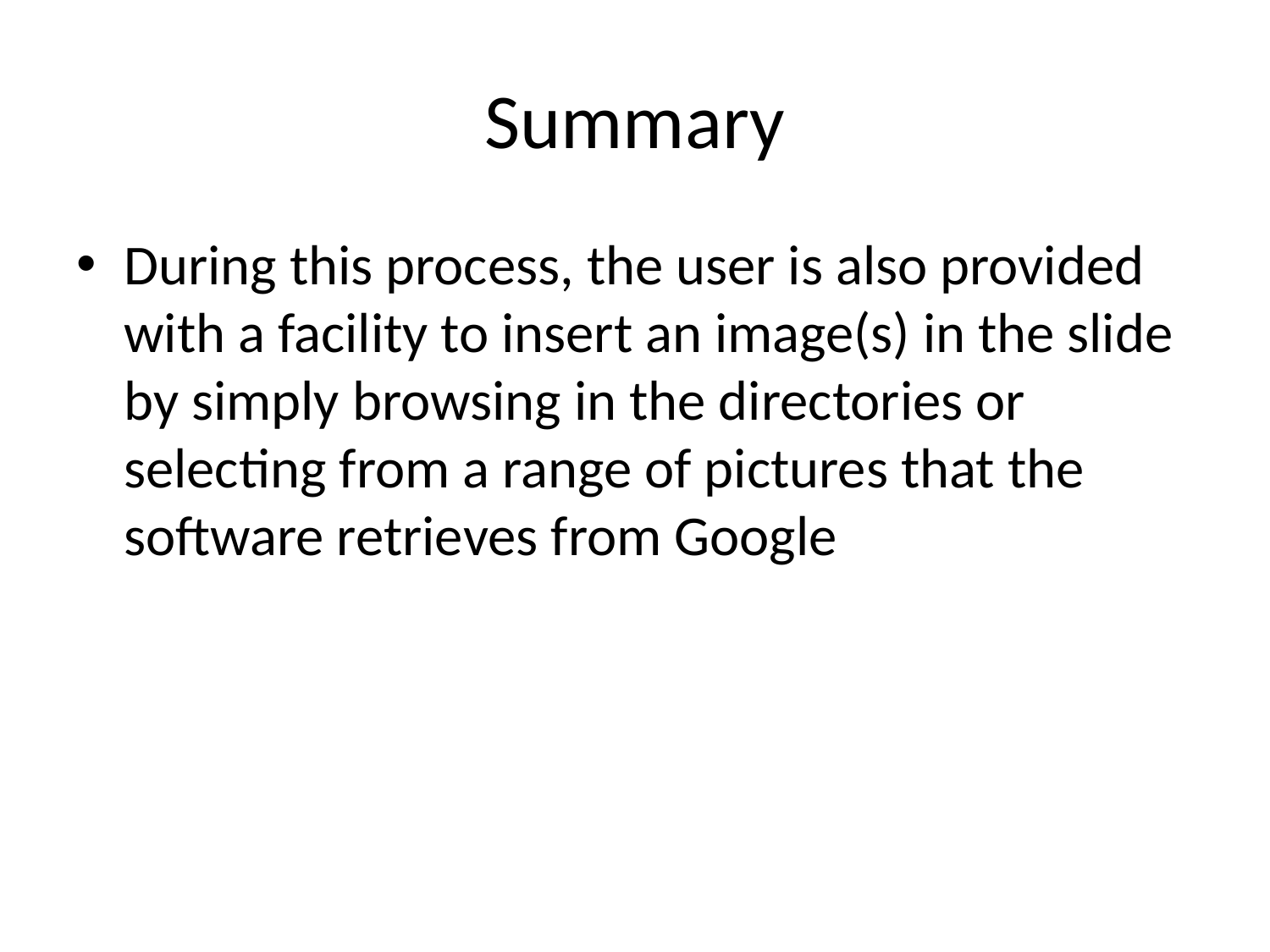

# Summary
During this process, the user is also provided with a facility to insert an image(s) in the slide by simply browsing in the directories or selecting from a range of pictures that the software retrieves from Google